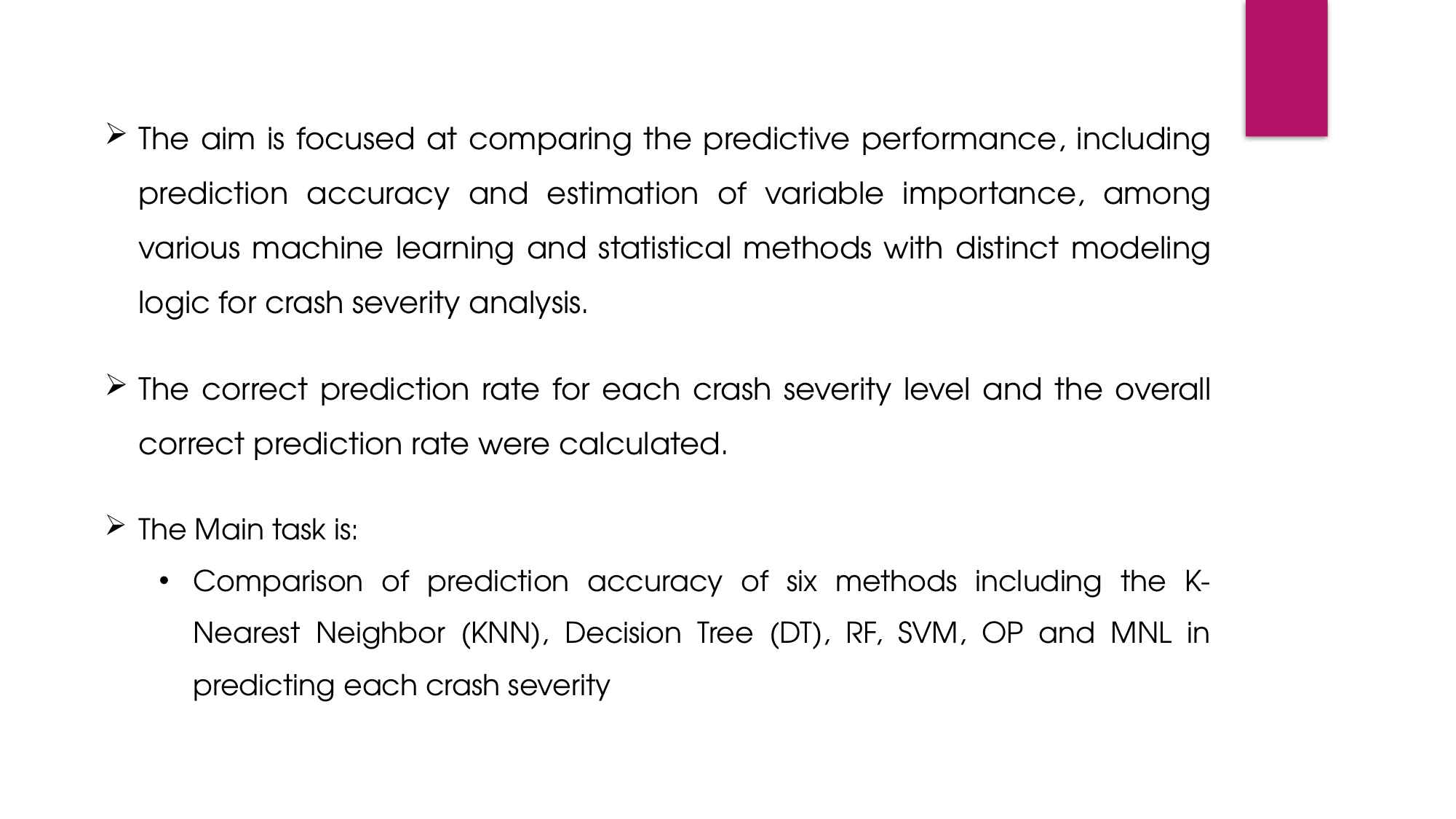

The aim is focused at comparing the predictive performance, including prediction accuracy and estimation of variable importance, among various machine learning and statistical methods with distinct modeling logic for crash severity analysis.

The correct prediction rate for each crash severity level and the overall correct prediction rate were calculated.

The Main task is:
Comparison of prediction accuracy of six methods including the K-Nearest Neighbor (KNN), Decision Tree (DT), RF, SVM, OP and MNL in predicting each crash severity